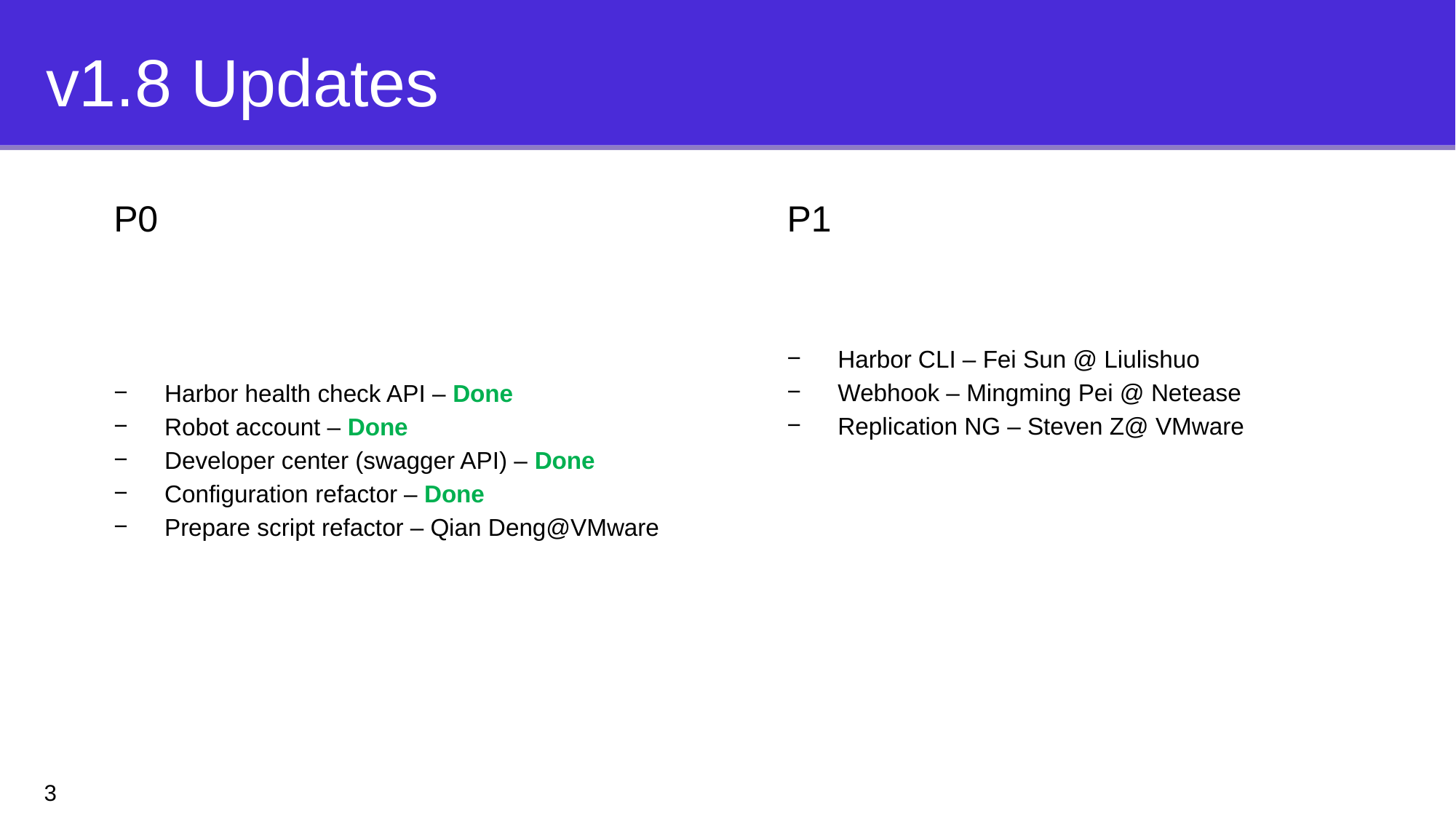

# v1.8 Updates
P0

Harbor health check API – Done
Robot account – Done
Developer center (swagger API) – Done
Configuration refactor – Done
Prepare script refactor – Qian Deng@VMware

P1

Harbor CLI – Fei Sun @ Liulishuo
Webhook – Mingming Pei @ Netease
Replication NG – Steven Z@ VMware
3